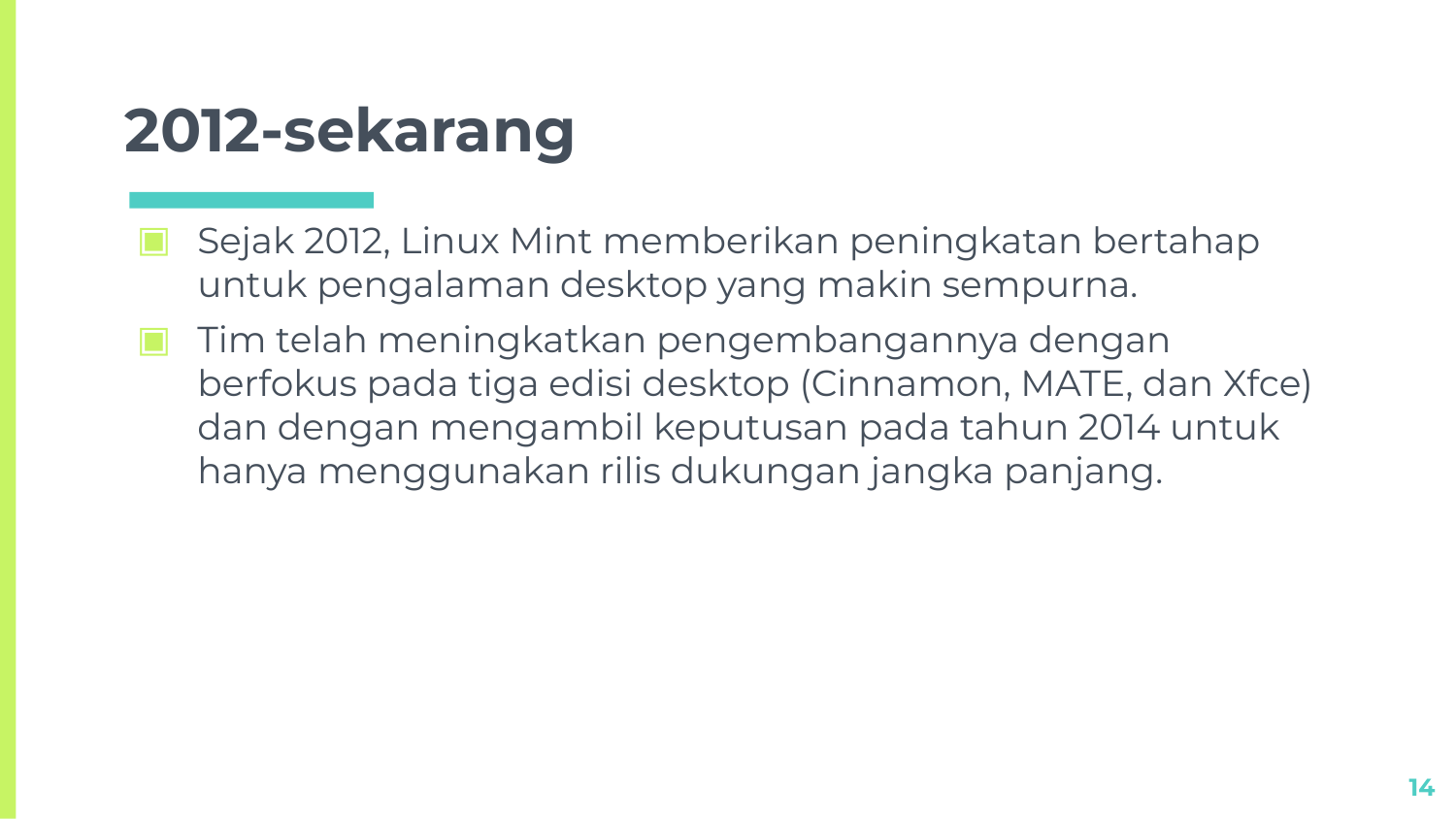

# 2012-sekarang
Sejak 2012, Linux Mint memberikan peningkatan bertahap untuk pengalaman desktop yang makin sempurna.
Tim telah meningkatkan pengembangannya dengan berfokus pada tiga edisi desktop (Cinnamon, MATE, dan Xfce) dan dengan mengambil keputusan pada tahun 2014 untuk hanya menggunakan rilis dukungan jangka panjang.
14